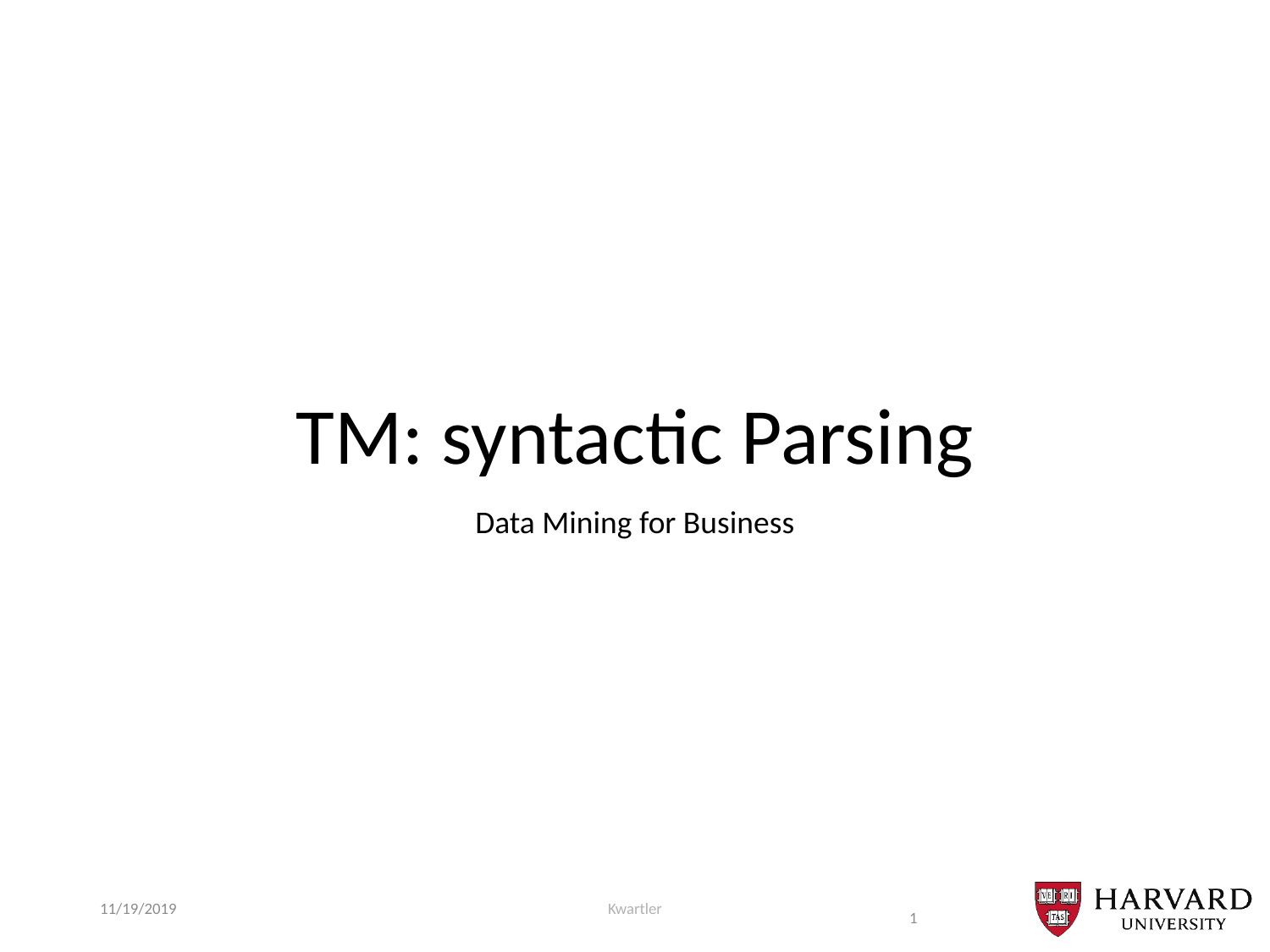

# TM: syntactic Parsing
Data Mining for Business
11/19/2019
Kwartler
1